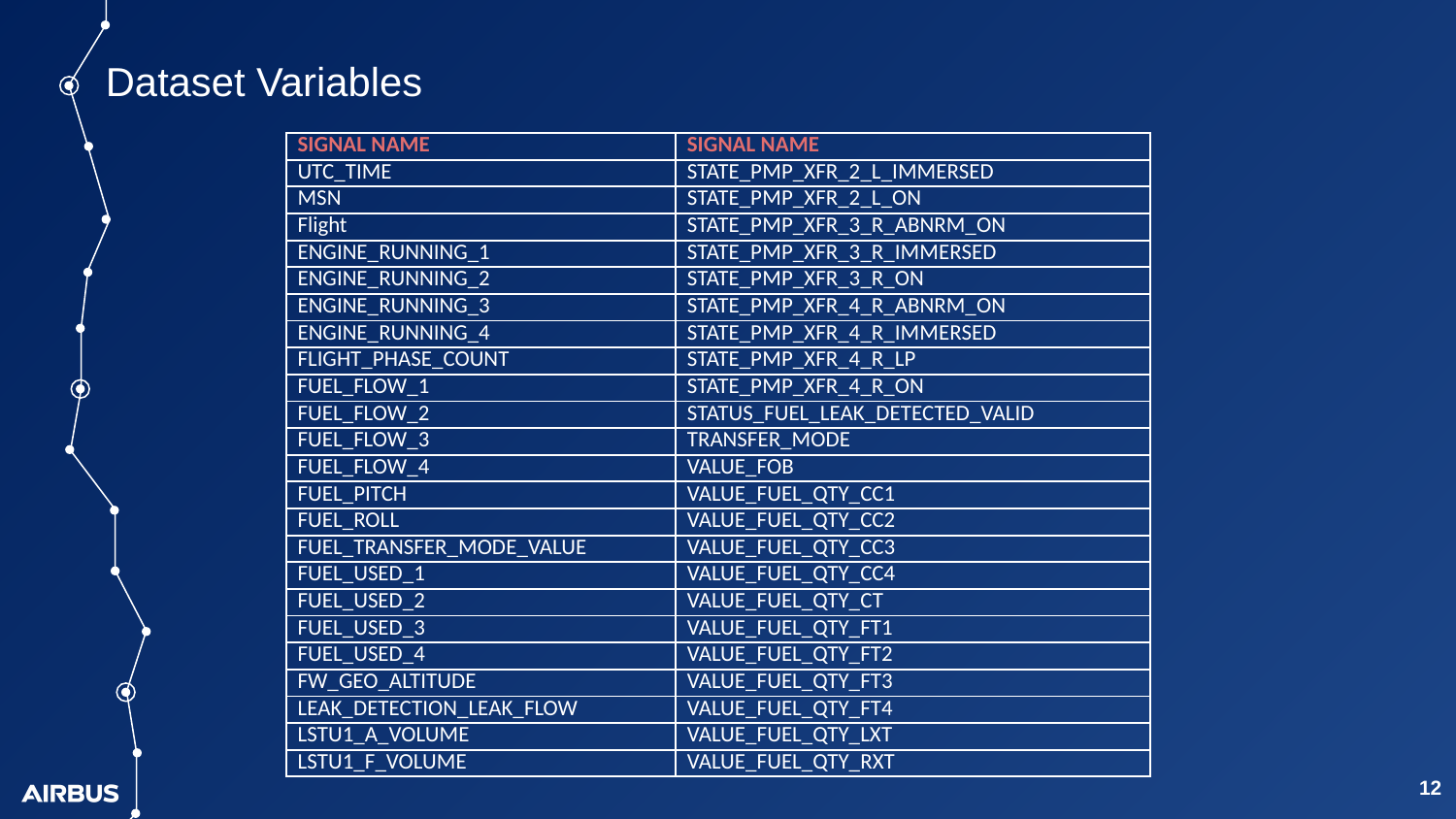

# Dataset Variables
| SIGNAL NAME | SIGNAL NAME |
| --- | --- |
| UTC\_TIME | STATE\_PMP\_XFR\_2\_L\_IMMERSED |
| MSN | STATE\_PMP\_XFR\_2\_L\_ON |
| Flight | STATE\_PMP\_XFR\_3\_R\_ABNRM\_ON |
| ENGINE\_RUNNING\_1 | STATE\_PMP\_XFR\_3\_R\_IMMERSED |
| ENGINE\_RUNNING\_2 | STATE\_PMP\_XFR\_3\_R\_ON |
| ENGINE\_RUNNING\_3 | STATE\_PMP\_XFR\_4\_R\_ABNRM\_ON |
| ENGINE\_RUNNING\_4 | STATE\_PMP\_XFR\_4\_R\_IMMERSED |
| FLIGHT\_PHASE\_COUNT | STATE\_PMP\_XFR\_4\_R\_LP |
| FUEL\_FLOW\_1 | STATE\_PMP\_XFR\_4\_R\_ON |
| FUEL\_FLOW\_2 | STATUS\_FUEL\_LEAK\_DETECTED\_VALID |
| FUEL\_FLOW\_3 | TRANSFER\_MODE |
| FUEL\_FLOW\_4 | VALUE\_FOB |
| FUEL\_PITCH | VALUE\_FUEL\_QTY\_CC1 |
| FUEL\_ROLL | VALUE\_FUEL\_QTY\_CC2 |
| FUEL\_TRANSFER\_MODE\_VALUE | VALUE\_FUEL\_QTY\_CC3 |
| FUEL\_USED\_1 | VALUE\_FUEL\_QTY\_CC4 |
| FUEL\_USED\_2 | VALUE\_FUEL\_QTY\_CT |
| FUEL\_USED\_3 | VALUE\_FUEL\_QTY\_FT1 |
| FUEL\_USED\_4 | VALUE\_FUEL\_QTY\_FT2 |
| FW\_GEO\_ALTITUDE | VALUE\_FUEL\_QTY\_FT3 |
| LEAK\_DETECTION\_LEAK\_FLOW | VALUE\_FUEL\_QTY\_FT4 |
| LSTU1\_A\_VOLUME | VALUE\_FUEL\_QTY\_LXT |
| LSTU1\_F\_VOLUME | VALUE\_FUEL\_QTY\_RXT |
12